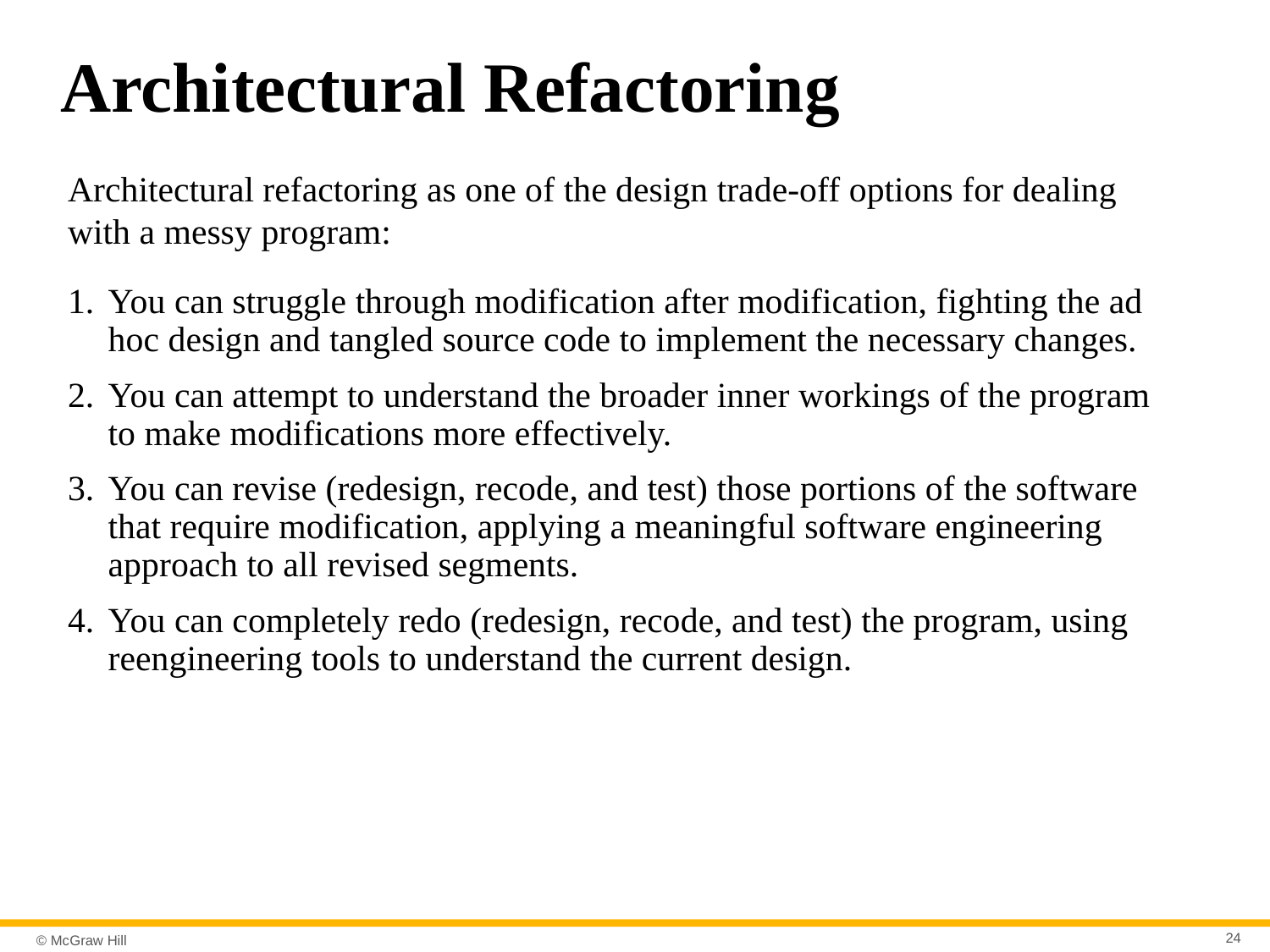

# Architectural Refactoring
Architectural refactoring as one of the design trade-off options for dealing with a messy program:
You can struggle through modification after modification, fighting the ad hoc design and tangled source code to implement the necessary changes.
You can attempt to understand the broader inner workings of the program to make modifications more effectively.
You can revise (redesign, recode, and test) those portions of the software that require modification, applying a meaningful software engineering approach to all revised segments.
You can completely redo (redesign, recode, and test) the program, using reengineering tools to understand the current design.
24